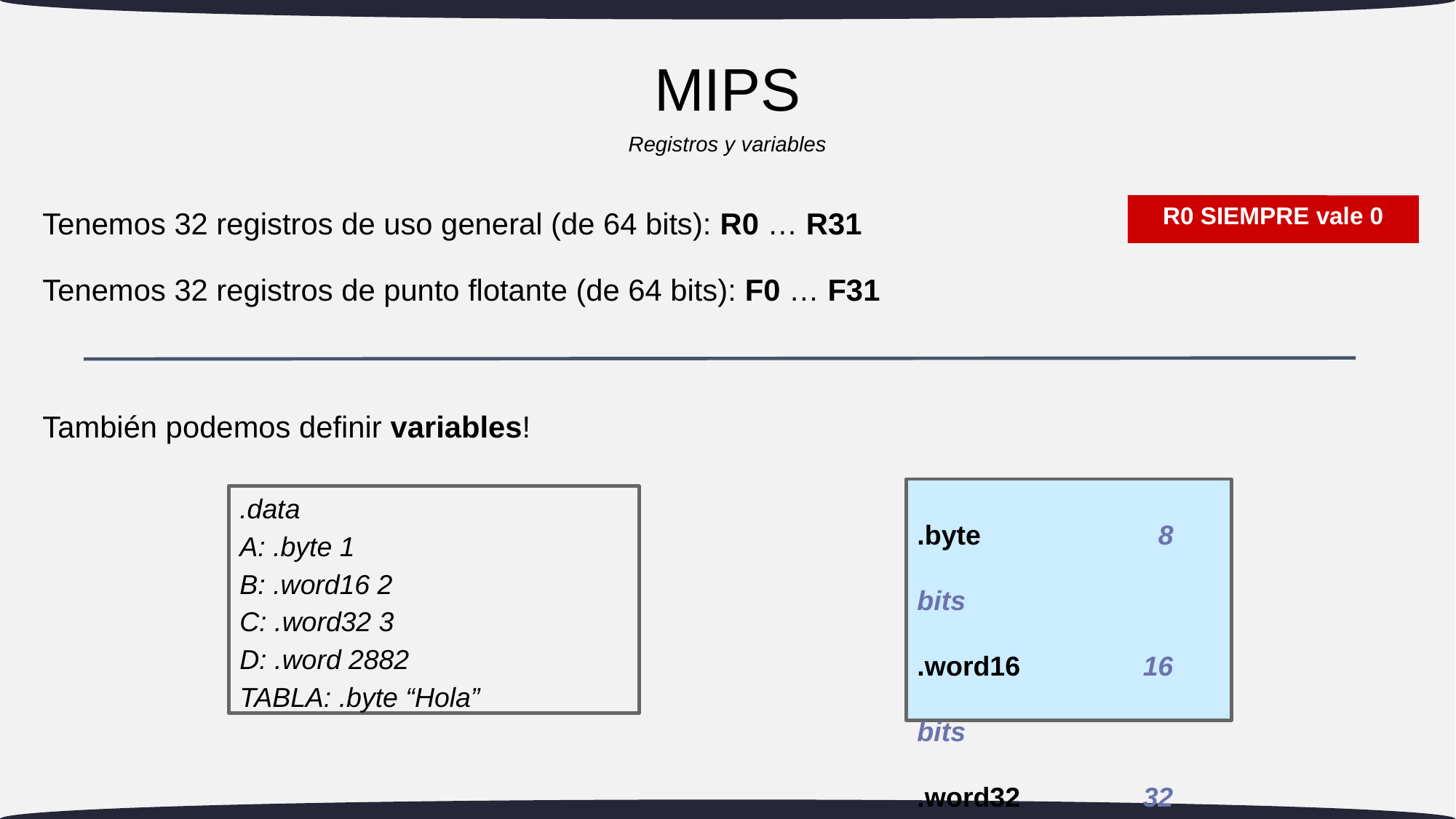

# MIPS
Registros y variables
Tenemos 32 registros de uso general (de 64 bits): R0 … R31
R0 SIEMPRE vale 0
Tenemos 32 registros de punto flotante (de 64 bits): F0 … F31
También podemos definir variables!
.byte		   8 bits
.word16		 16 bits
.word32	 	 32 bits
.word		 64 bits
.data
A: .byte 1
B: .word16 2
C: .word32 3
D: .word 2882
TABLA: .byte “Hola”